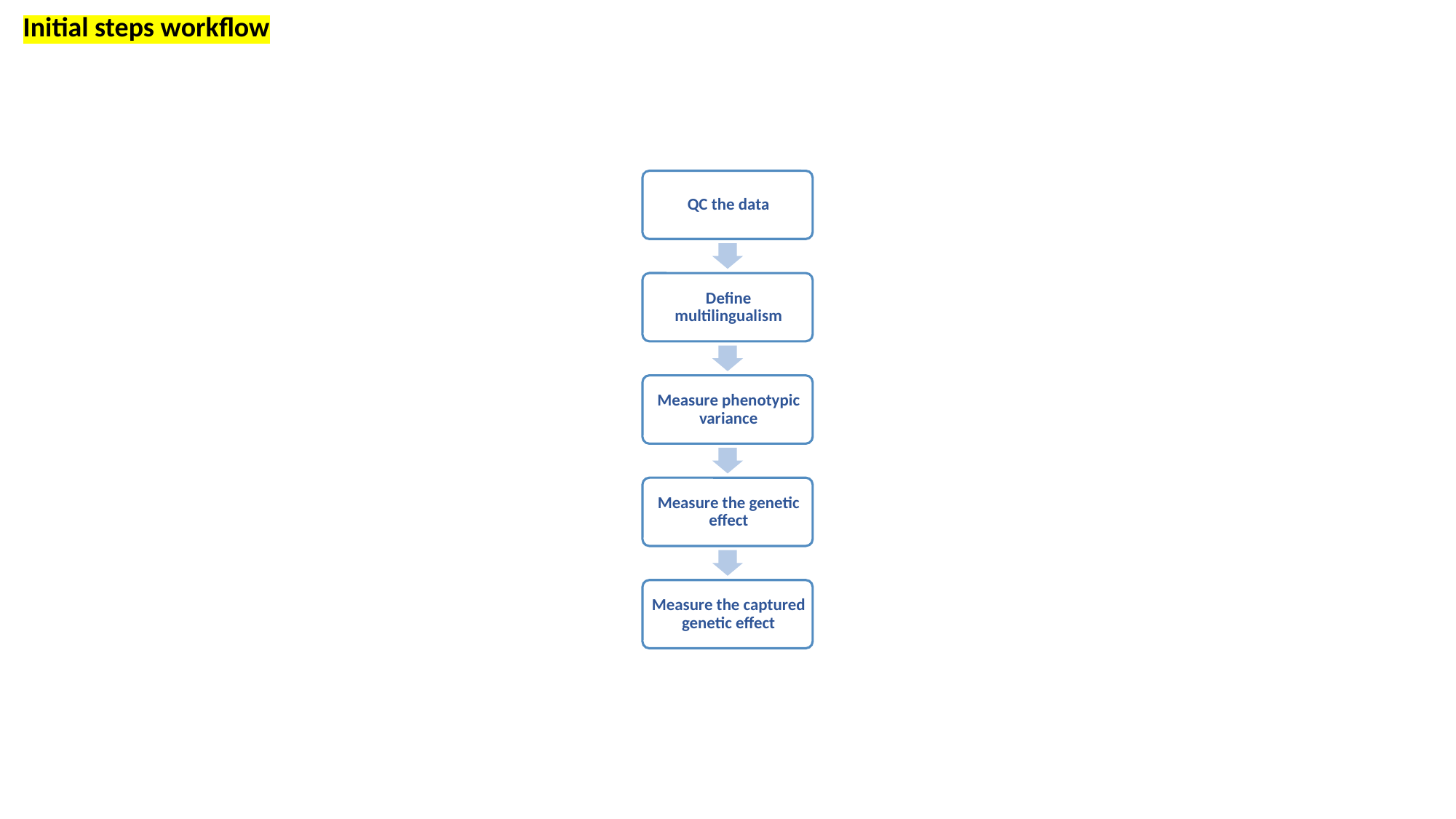

# Initial steps workflow
QC the data

Define multilingualism

Measure phenotypic variance

Measure the genetic effect

Measure the captured genetic effect